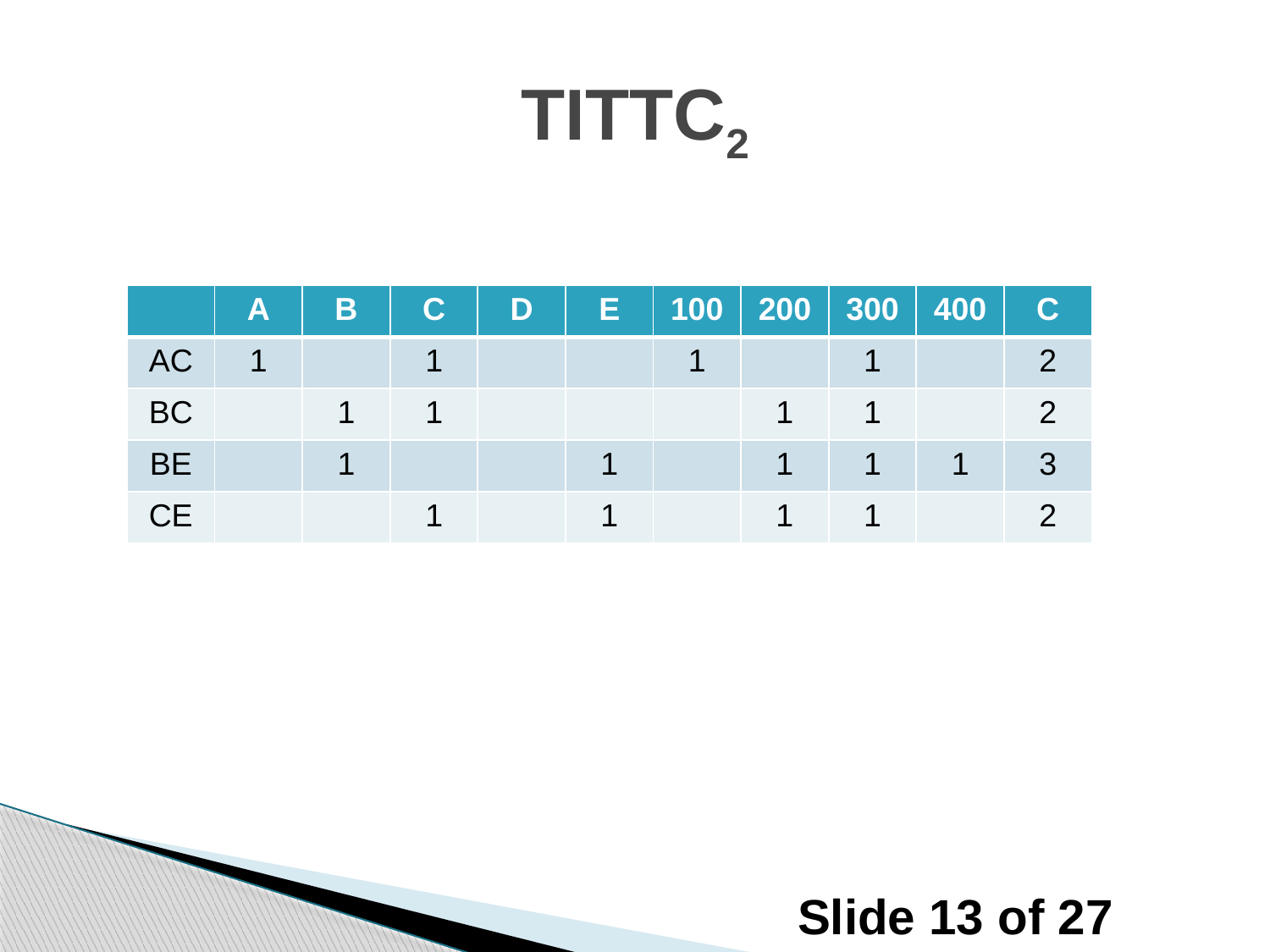

# TITTC2
|  | A | B | C | D | E | 100 | 200 | 300 | 400 | C |
| --- | --- | --- | --- | --- | --- | --- | --- | --- | --- | --- |
| AB | 1 | 1 |  |  |  |  |  | 1 |  | 1 |
| AC | 1 |  | 1 |  |  | 1 |  | 1 |  | 2 |
| AD | 1 |  |  | 1 |  | 1 |  |  |  | 1 |
| AE | 1 |  |  |  | 1 |  |  | 1 |  | 1 |
| BC |  | 1 | 1 |  |  |  | 1 | 1 |  | 2 |
| BE |  | 1 |  |  | 1 |  | 1 | 1 | 1 | 3 |
| CE |  |  | 1 |  | 1 |  | 1 | 1 |  | 2 |
|  | A | B | C | D | E | 100 | 200 | 300 | 400 | C |
| --- | --- | --- | --- | --- | --- | --- | --- | --- | --- | --- |
| AC | 1 |  | 1 |  |  | 1 |  | 1 |  | 2 |
| BC |  | 1 | 1 |  |  |  | 1 | 1 |  | 2 |
| BE |  | 1 |  |  | 1 |  | 1 | 1 | 1 | 3 |
| CE |  |  | 1 |  | 1 |  | 1 | 1 |  | 2 |
|  |  |  |  |  |  |  |  |  |  |  |
|  |  |  |  |  |  |  |  |  |  |  |
|  |  |  |  |  |  |  |  |  |  |  |